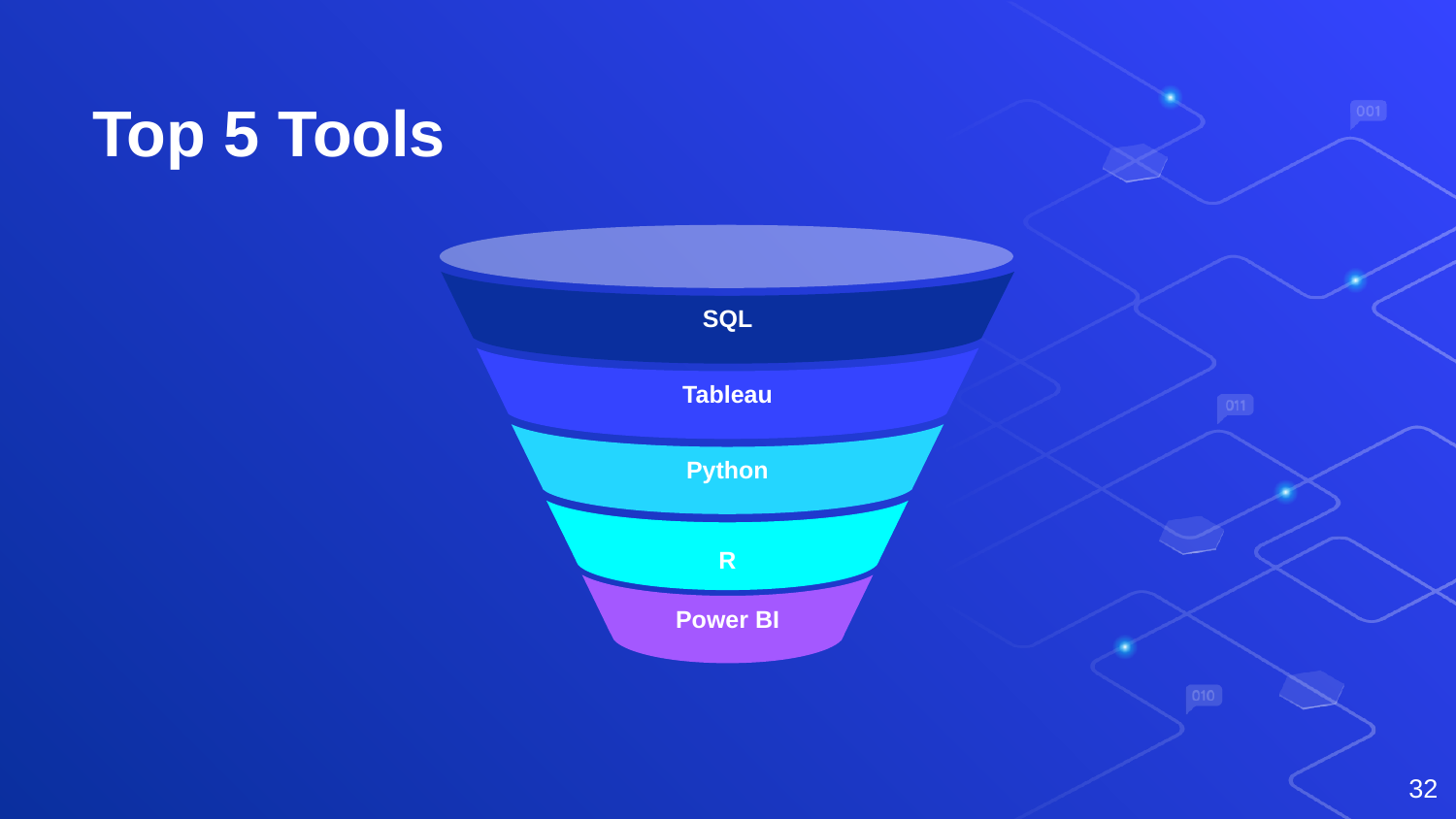

# Top 5 Tools

SQL
Tableau
Python
R
Power BI
32